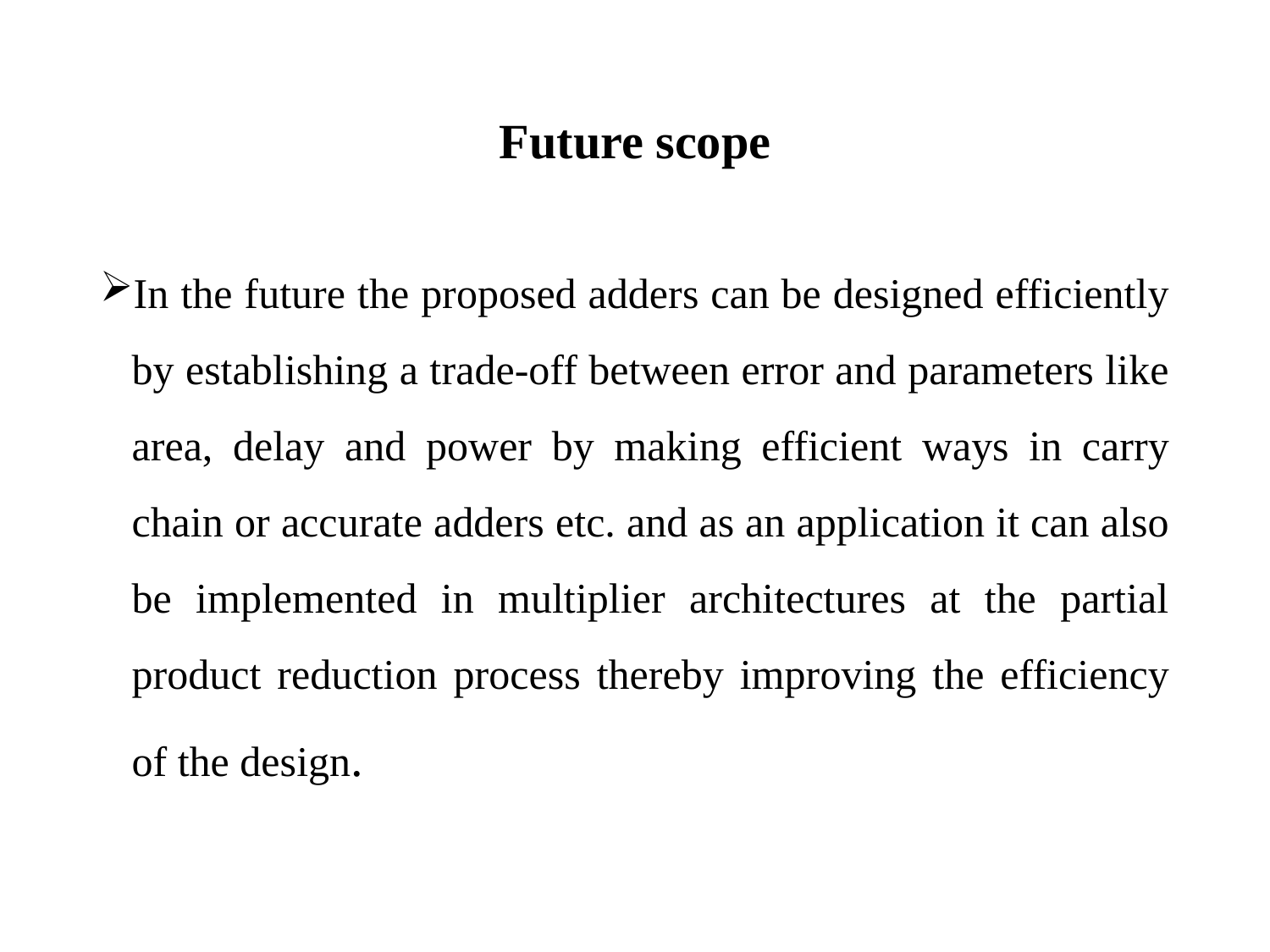

# Future scope
In the future the proposed adders can be designed efficiently by establishing a trade-off between error and parameters like area, delay and power by making efficient ways in carry chain or accurate adders etc. and as an application it can also be implemented in multiplier architectures at the partial product reduction process thereby improving the efficiency of the design.